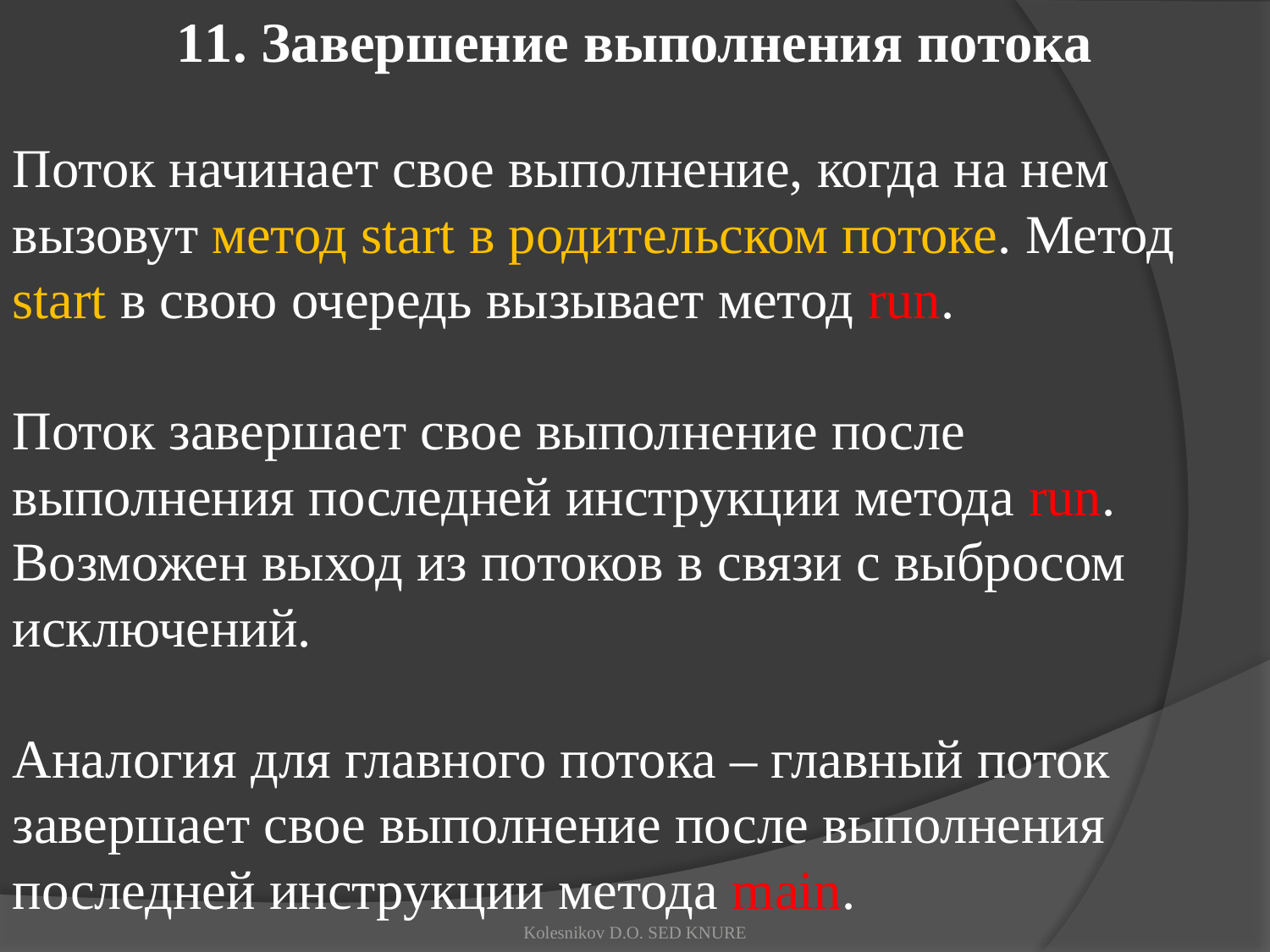

11. Завершение выполнения потока

Поток начинает свое выполнение, когда на нем вызовут метод start в родительском потоке. Метод start в свою очередь вызывает метод run.

Поток завершает свое выполнение после выполнения последней инструкции метода run. Возможен выход из потоков в связи с выбросом исключений.

Аналогия для главного потока – главный поток завершает свое выполнение после выполнения последней инструкции метода main.
Kolesnikov D.O. SED KNURE